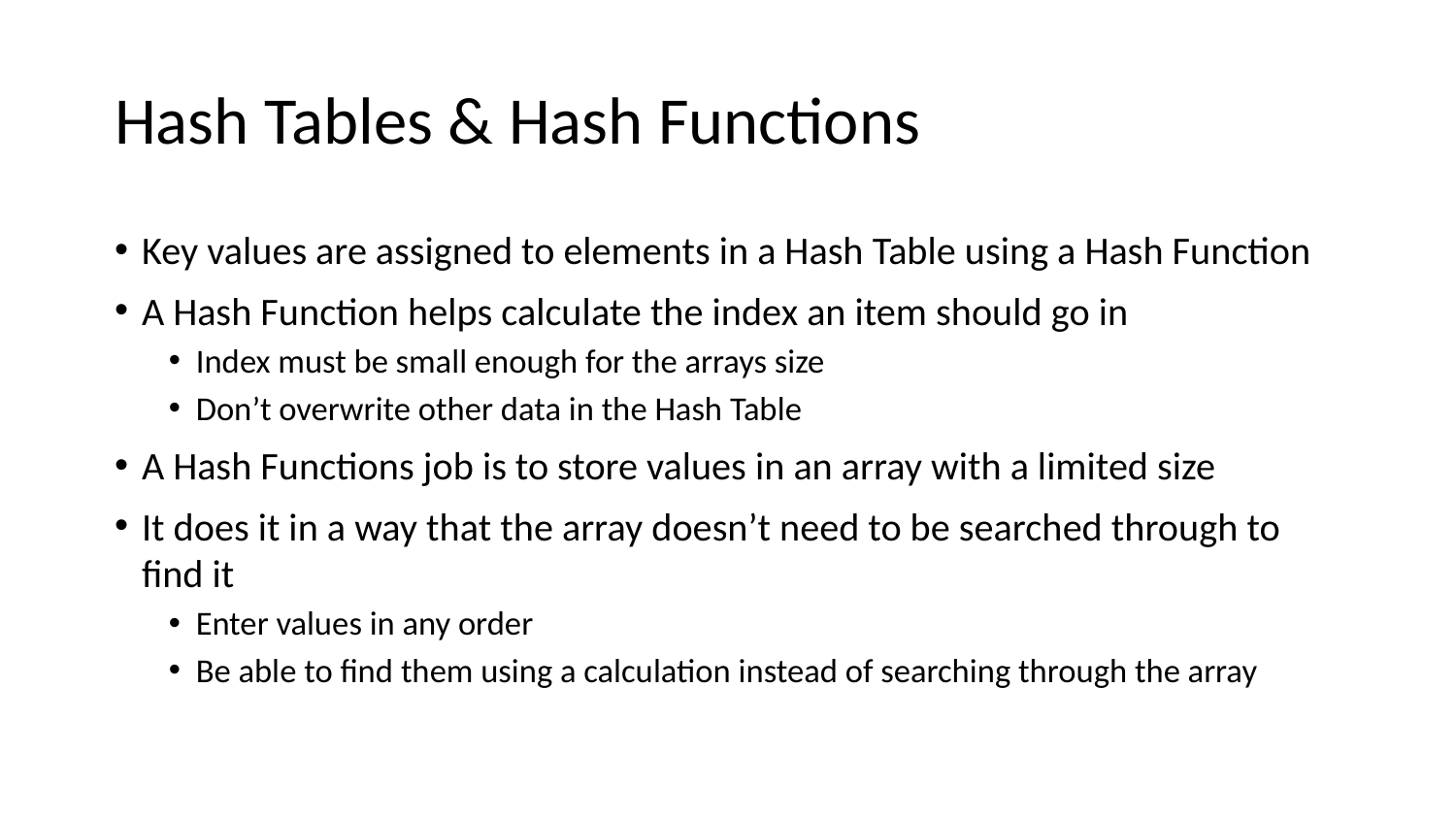

# Hash Tables & Hash Functions
Key values are assigned to elements in a Hash Table using a Hash Function
A Hash Function helps calculate the index an item should go in
Index must be small enough for the arrays size
Don’t overwrite other data in the Hash Table
A Hash Functions job is to store values in an array with a limited size
It does it in a way that the array doesn’t need to be searched through to find it
Enter values in any order
Be able to find them using a calculation instead of searching through the array